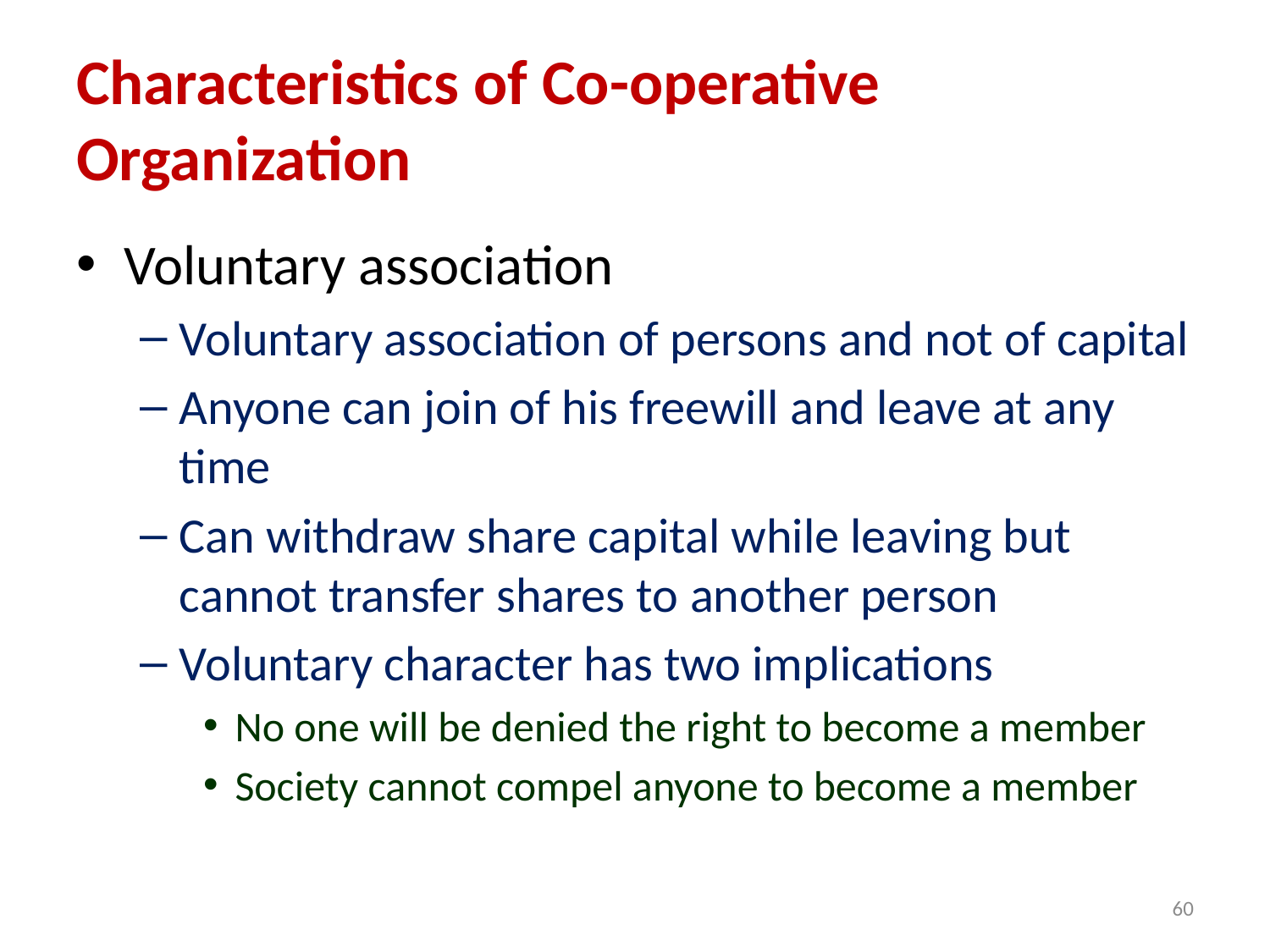

# Characteristics of Co-operative Organization
Voluntary association
Voluntary association of persons and not of capital
Anyone can join of his freewill and leave at any time
Can withdraw share capital while leaving but cannot transfer shares to another person
Voluntary character has two implications
No one will be denied the right to become a member
Society cannot compel anyone to become a member

60